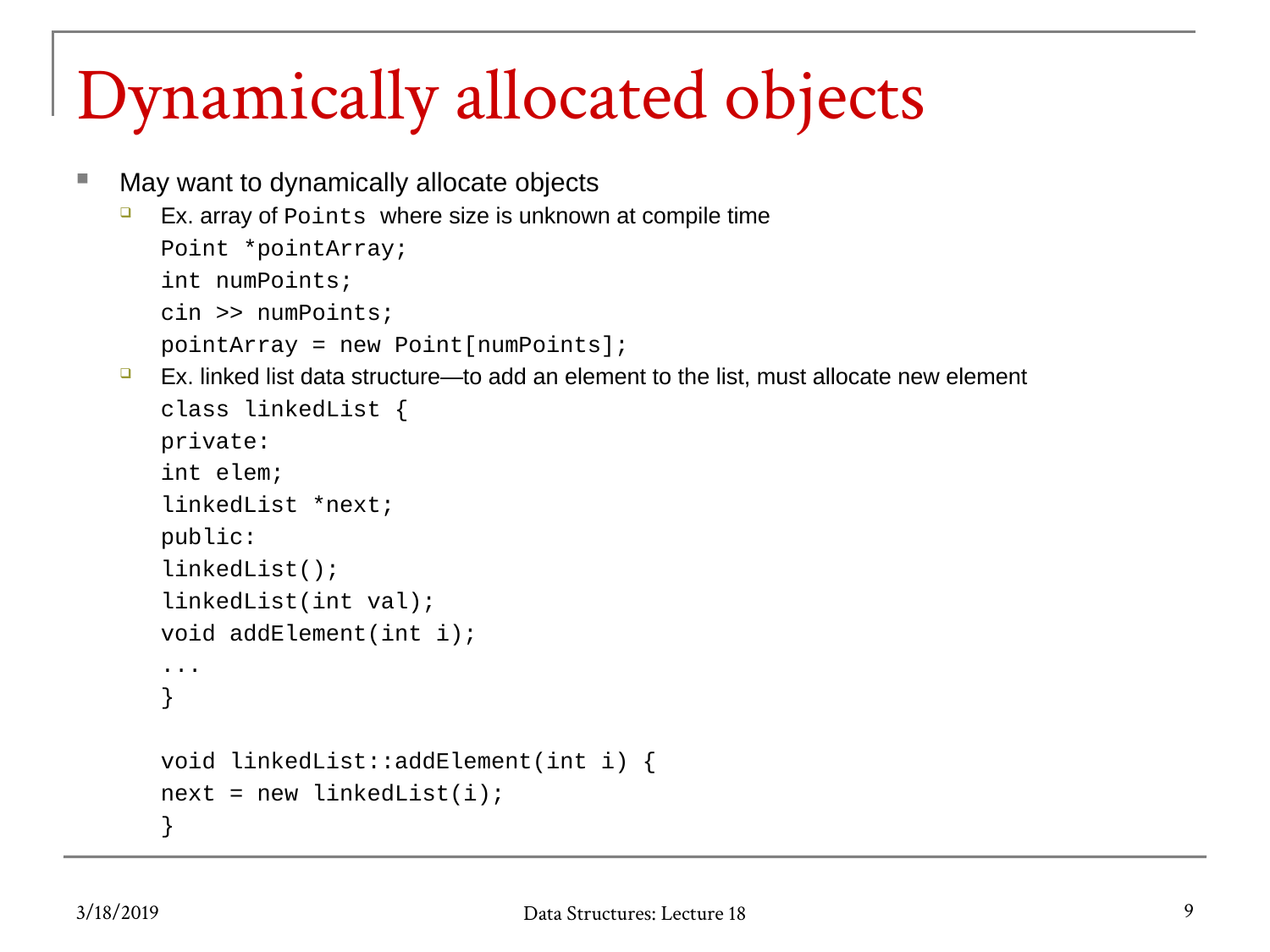

# Dynamically allocated objects
May want to dynamically allocate objects
Ex. array of Points where size is unknown at compile time
	Point *pointArray;
	int numPoints;
	cin >> numPoints;
	pointArray = new Point[numPoints];
Ex. linked list data structure—to add an element to the list, must allocate new element
	class linkedList {
	private:
		int elem;
		linkedList *next;
	public:
		linkedList();
		linkedList(int val);
		void addElement(int i);
	...
	}

	void linkedList::addElement(int i) {
		next = new linkedList(i);
	}
3/18/2019
9
Data Structures: Lecture 18